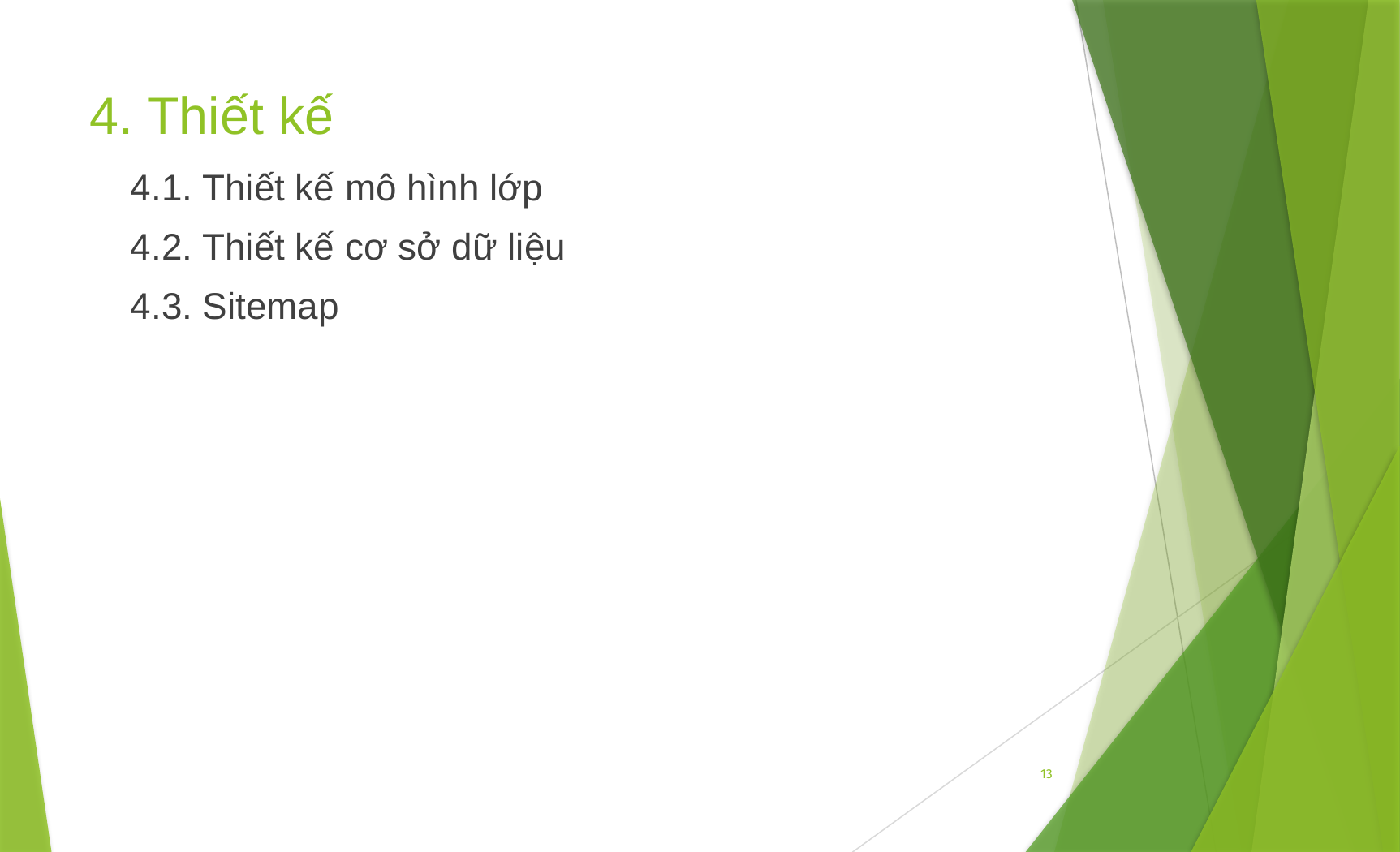

# 4. Thiết kế
4.1. Thiết kế mô hình lớp
4.2. Thiết kế cơ sở dữ liệu
4.3. Sitemap
13